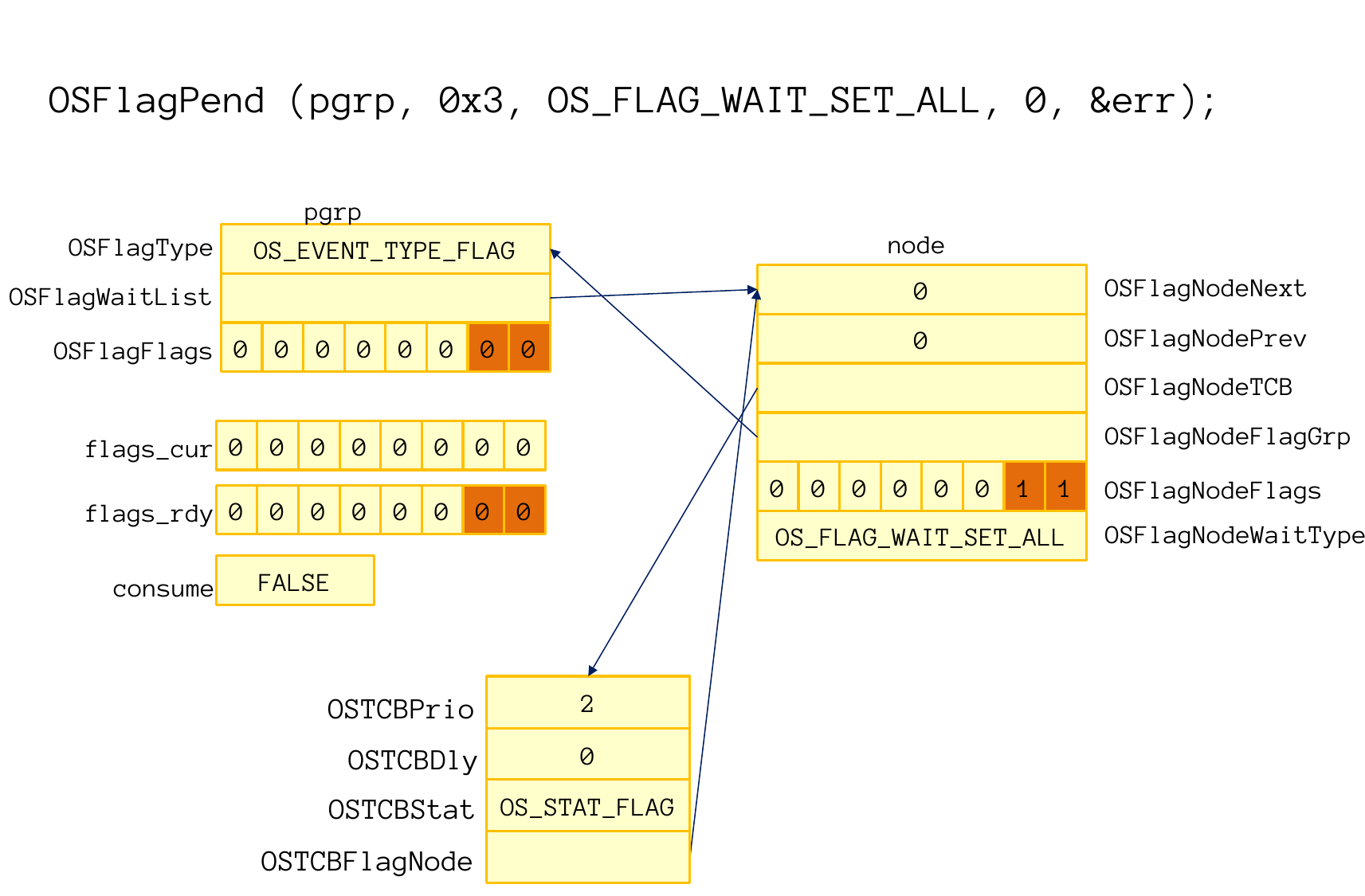

OSFlagPend (pgrp, 0x3, OS_FLAG_WAIT_SET_ALL, 0, &err);
pgrp
node
OSFlagType
OS_EVENT_TYPE_FLAG
OSFlagNodeNext
OSFlagWaitList
0

OSFlagNodePrev
0
OSFlagFlags
0
0
0
0
0
0
0
0
OSFlagNodeTCB

OSFlagNodeFlagGrp

flags_cur
0
0
0
0
0
0
0
0
OSFlagNodeFlags
0
0
0
0
0
0
1
1
flags_rdy
0
0
0
0
0
0
0
0
OSFlagNodeWaitType
OS_FLAG_WAIT_SET_ALL
consume
FALSE
OSTCBPrio
2
OSTCBDly
0
OSTCBStat
OS_STAT_FLAG
OSTCBFlagNode